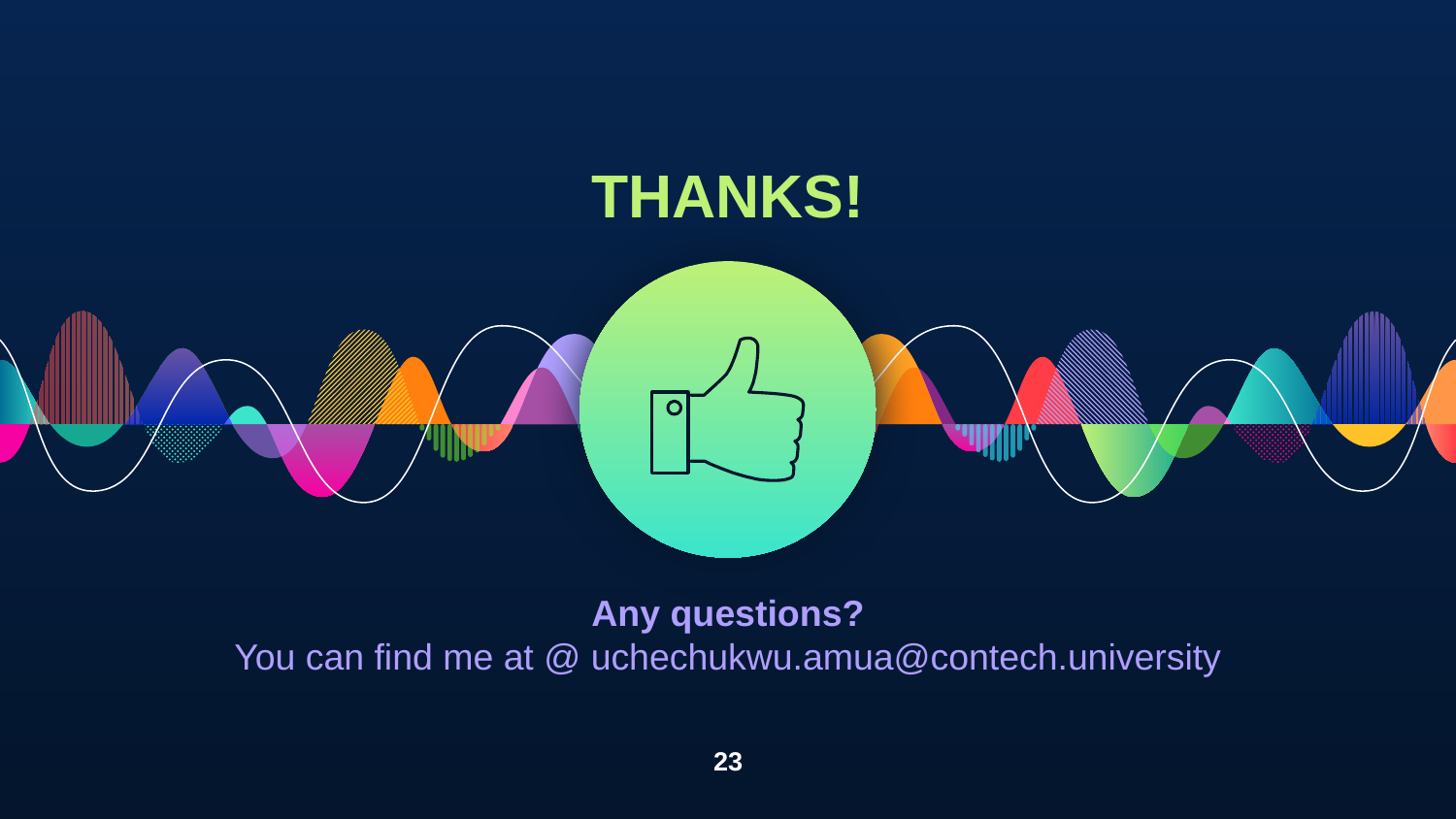

THANKS!

Any questions?
You can find me at @ uchechukwu.amua@contech.university

23